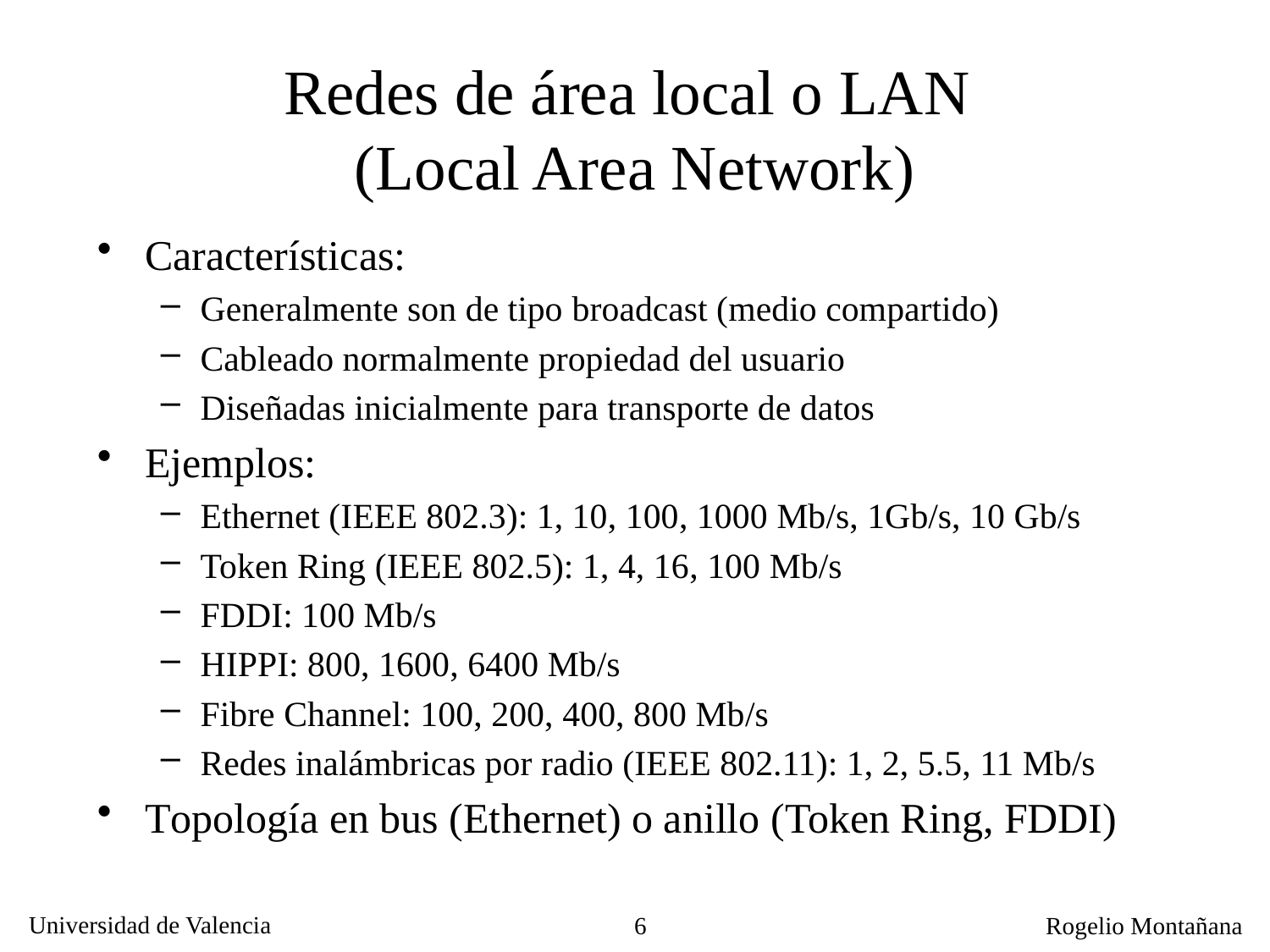

Redes de área local o LAN
(Local Area Network)
Características:
Generalmente son de tipo broadcast (medio compartido)
Cableado normalmente propiedad del usuario
Diseñadas inicialmente para transporte de datos
Ejemplos:
Ethernet (IEEE 802.3): 1, 10, 100, 1000 Mb/s, 1Gb/s, 10 Gb/s
Token Ring (IEEE 802.5): 1, 4, 16, 100 Mb/s
FDDI: 100 Mb/s
HIPPI: 800, 1600, 6400 Mb/s
Fibre Channel: 100, 200, 400, 800 Mb/s
Redes inalámbricas por radio (IEEE 802.11): 1, 2, 5.5, 11 Mb/s
Topología en bus (Ethernet) o anillo (Token Ring, FDDI)

6